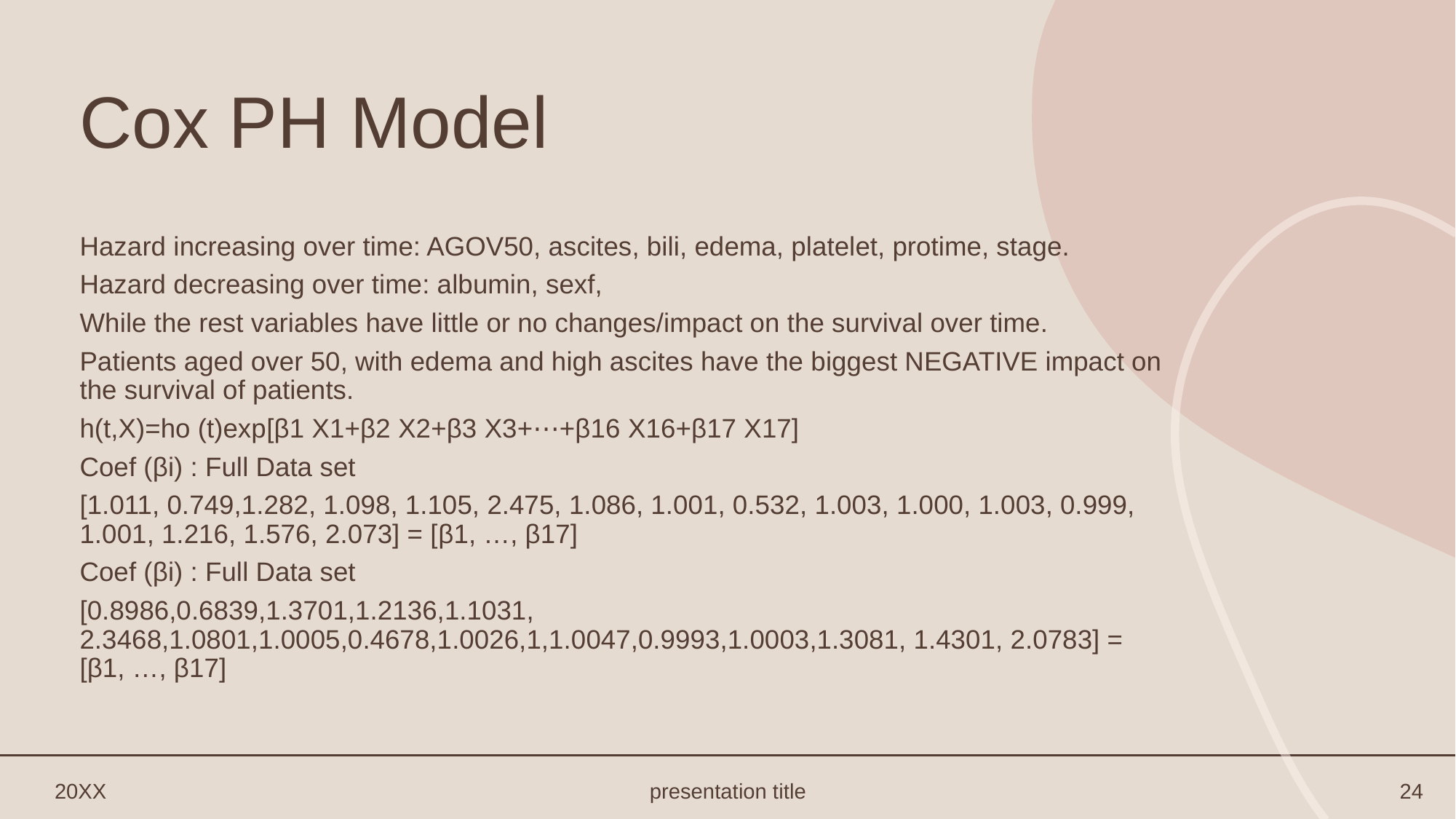

# Cox PH Model
Hazard increasing over time: AGOV50, ascites, bili, edema, platelet, protime, stage.
Hazard decreasing over time: albumin, sexf,
While the rest variables have little or no changes/impact on the survival over time.
Patients aged over 50, with edema and high ascites have the biggest NEGATIVE impact on the survival of patients.
h(t,X)=ho (t)exp⁡[β1 X1+β2 X2+β3 X3+⋯+β16 X16+β17 X17]
Coef (βi) : Full Data set
[1.011, 0.749,1.282, 1.098, 1.105, 2.475, 1.086, 1.001, 0.532, 1.003, 1.000, 1.003, 0.999, 1.001, 1.216, 1.576, 2.073] = [β1, …, β17]
Coef (βi) : Full Data set
[0.8986,0.6839,1.3701,1.2136,1.1031, 2.3468,1.0801,1.0005,0.4678,1.0026,1,1.0047,0.9993,1.0003,1.3081, 1.4301, 2.0783] = [β1, …, β17]

20XX
presentation title
24